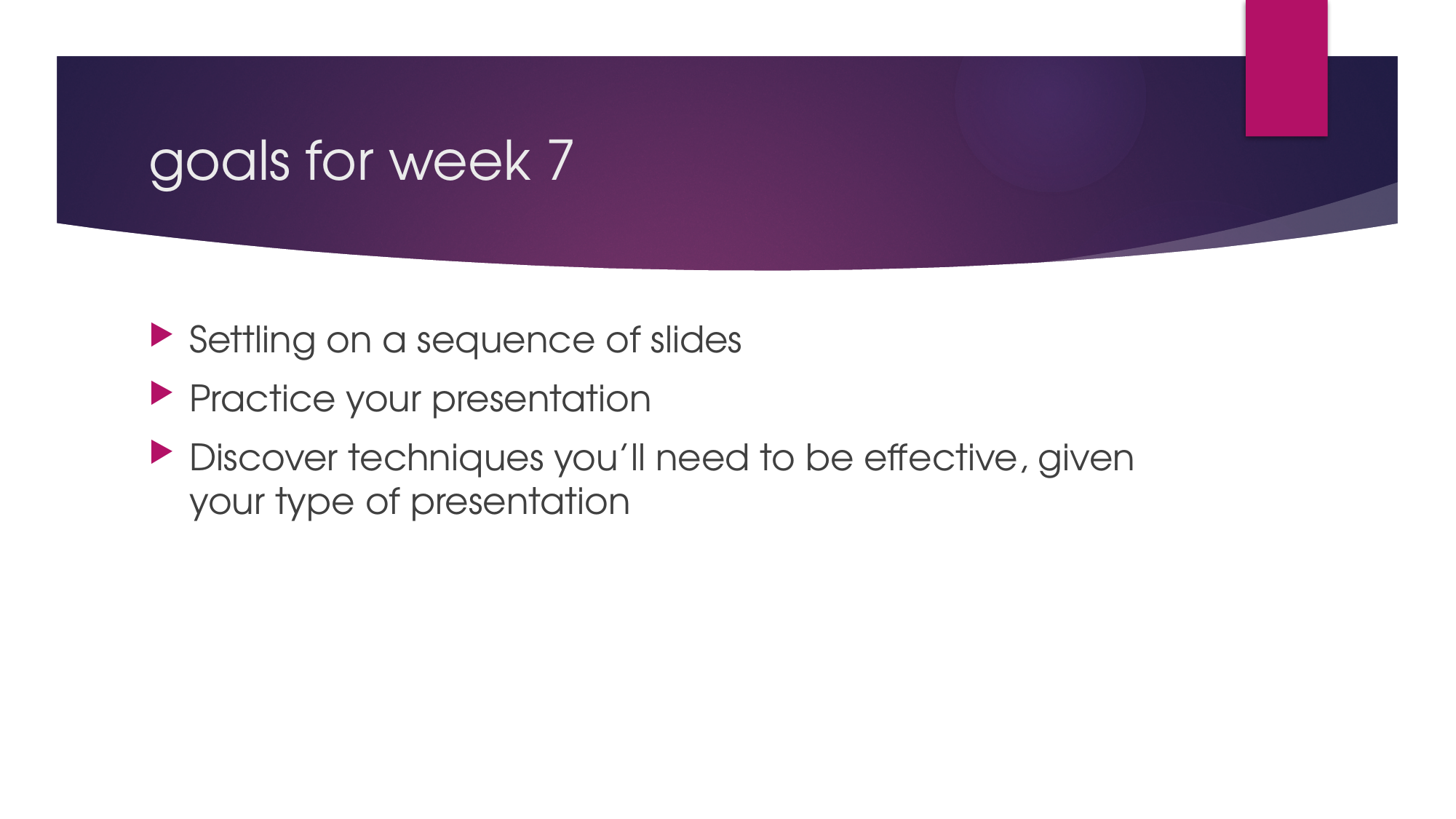

# goals for week 7
Settling on a sequence of slides
Practice your presentation
Discover techniques you’ll need to be effective, given your type of presentation